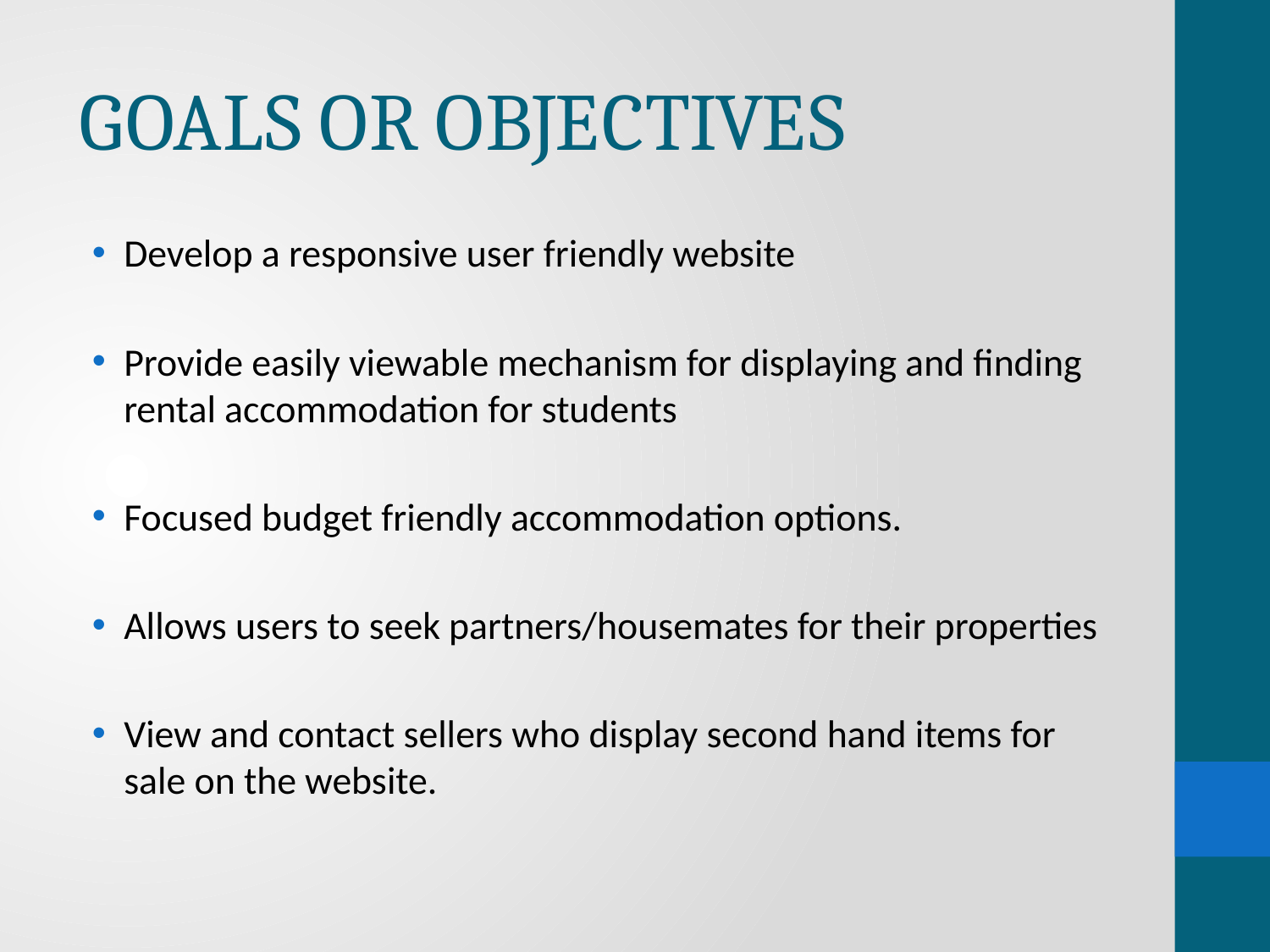

# GOALS OR OBJECTIVES
Develop a responsive user friendly website

Provide easily viewable mechanism for displaying and finding rental accommodation for students

Focused budget friendly accommodation options.

Allows users to seek partners/housemates for their properties

View and contact sellers who display second hand items for sale on the website.